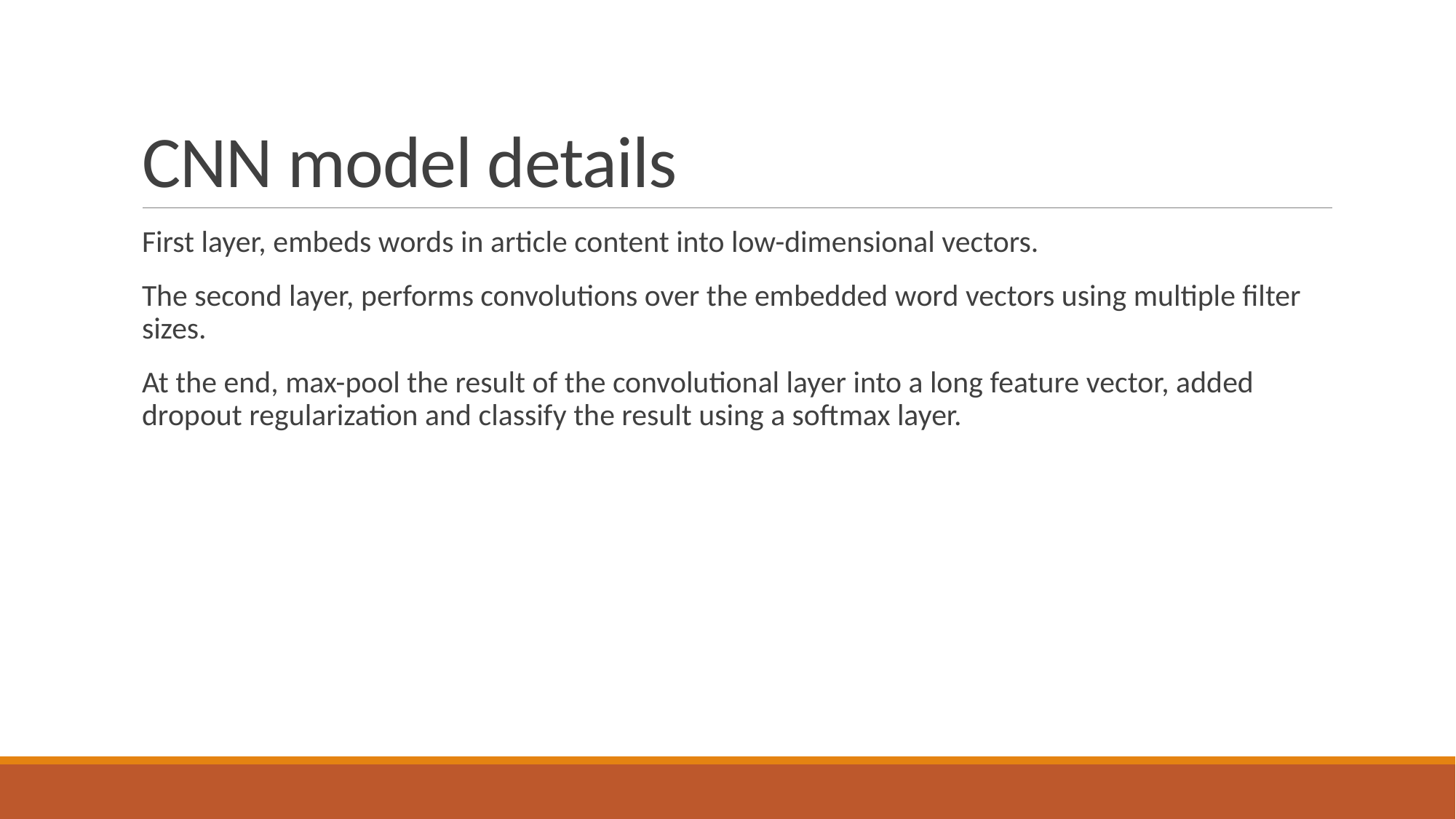

# CNN model details
First layer, embeds words in article content into low-dimensional vectors.
The second layer, performs convolutions over the embedded word vectors using multiple filter sizes.
At the end, max-pool the result of the convolutional layer into a long feature vector, added dropout regularization and classify the result using a softmax layer.